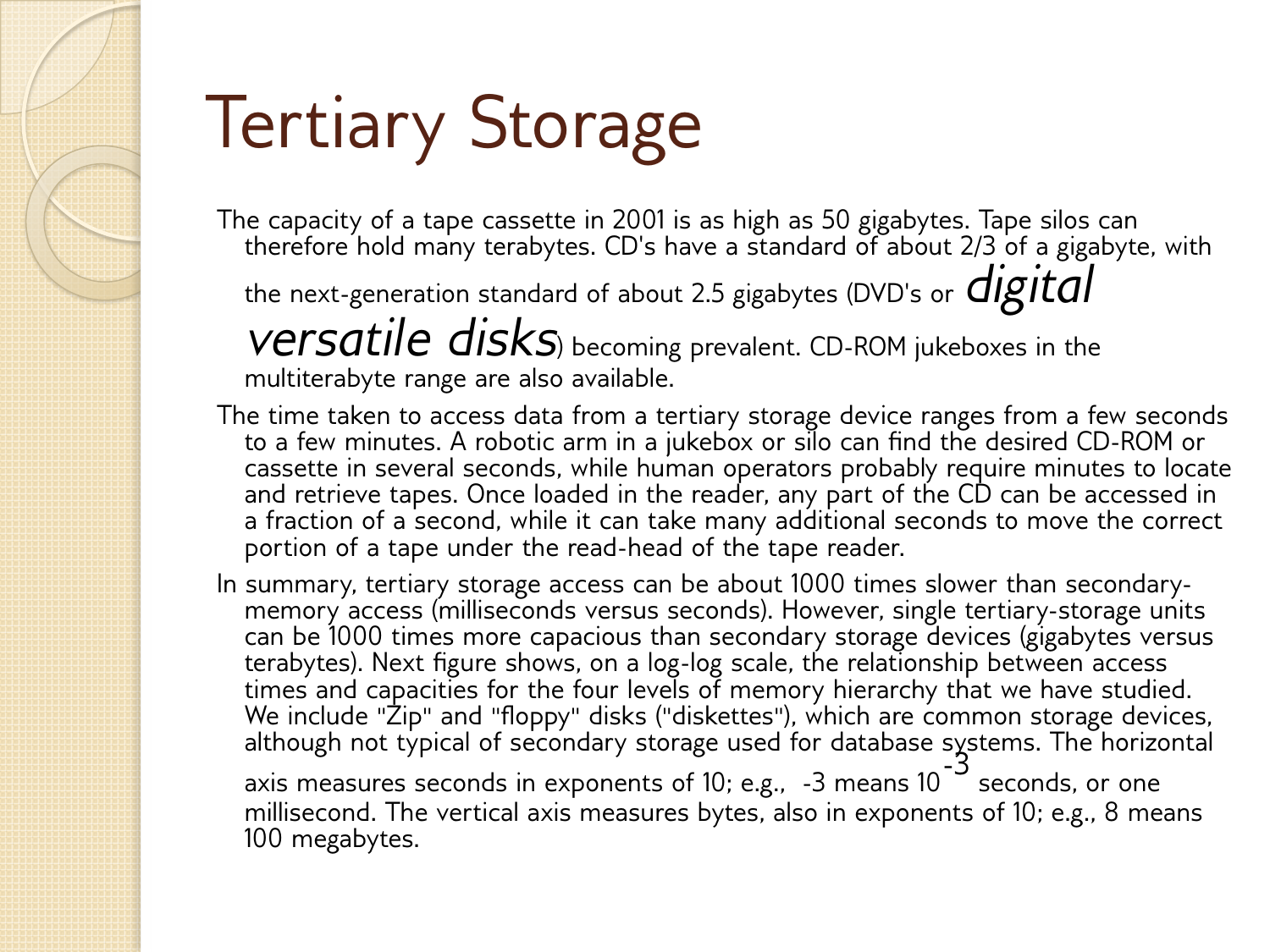

# Tertiary Storage
The capacity of a tape cassette in 2001 is as high as 50 gigabytes. Tape silos can therefore hold many terabytes. CD's have a standard of about 2/3 of a gigabyte, with the next-generation standard of about 2.5 gigabytes (DVD's or digital versatile disks) becoming prevalent. CD-ROM jukeboxes in the multiterabyte range are also available.
The time taken to access data from a tertiary storage device ranges from a few seconds to a few minutes. A robotic arm in a jukebox or silo can find the desired CD-ROM or cassette in several seconds, while human operators probably require minutes to locate and retrieve tapes. Once loaded in the reader, any part of the CD can be accessed in a fraction of a second, while it can take many additional seconds to move the correct portion of a tape under the read-head of the tape reader.
In summary, tertiary storage access can be about 1000 times slower than secondary-memory access (milliseconds versus seconds). However, single tertiary-storage units can be 1000 times more capacious than secondary storage devices (gigabytes versus terabytes). Next figure shows, on a log-log scale, the relationship between access times and capacities for the four levels of memory hierarchy that we have studied. We include "Zip" and "floppy" disks ("diskettes"), which are common storage devices, although not typical of secondary storage used for database systems. The horizontal axis measures seconds in exponents of 10; e.g.,  -3 means 10-3 seconds, or one millisecond. The vertical axis measures bytes, also in exponents of 10; e.g., 8 means 100 megabytes.